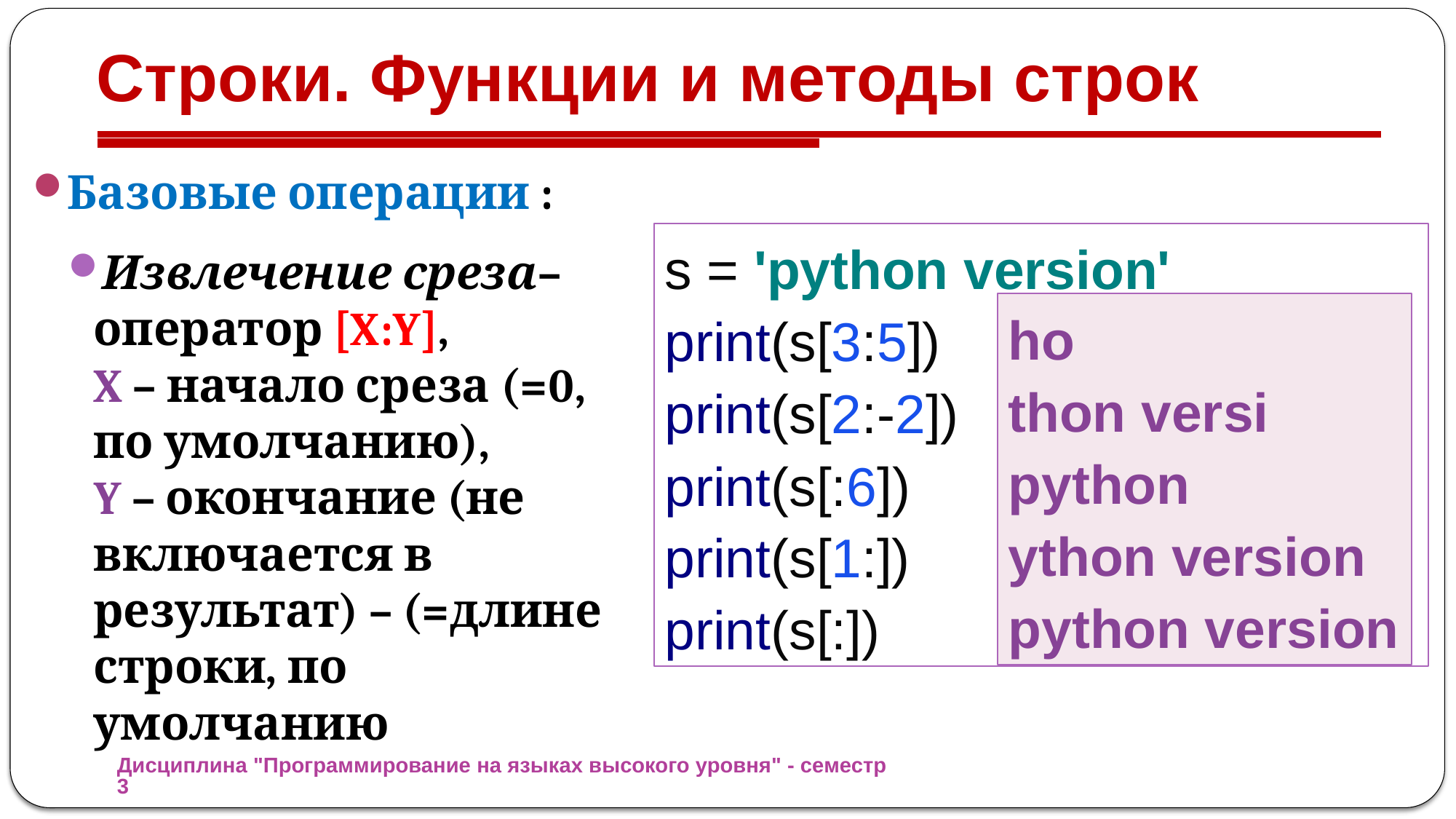

# Строки. Функции и методы строк
Базовые операции :
Извлечение среза– оператор [X:Y],
X – начало среза (=0, по умолчанию),
Y – окончание (не включается в результат) – (=длине строки, по умолчанию
s = 'python version'
print(s[3:5])
print(s[2:-2])
print(s[:6])
print(s[1:])
print(s[:])
ho
thon versi
python
ython version
python version
Дисциплина "Программирование на языках высокого уровня" - семестр 3